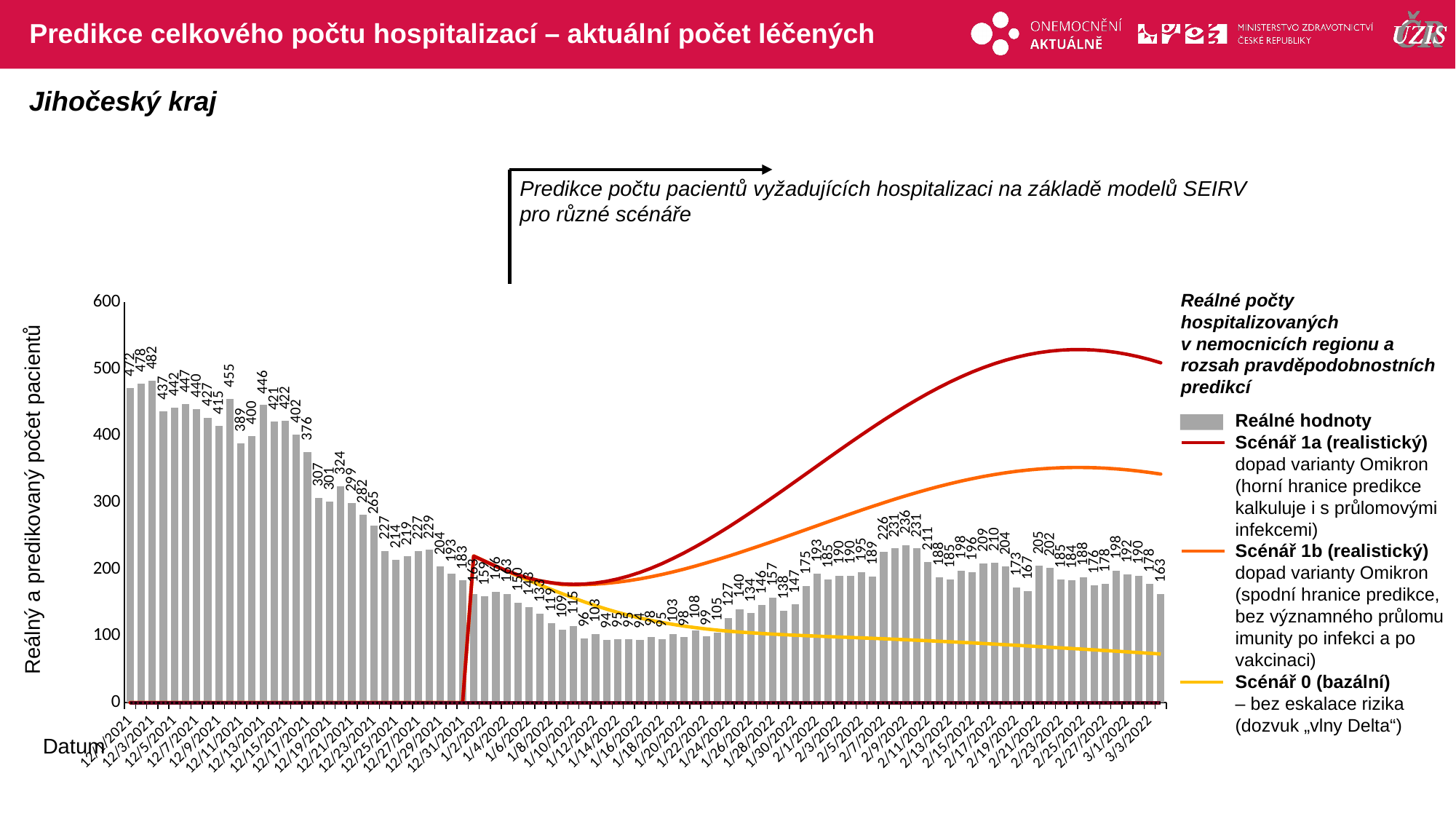

# Predikce celkového počtu hospitalizací – aktuální počet léčených
Jihočeský kraj
Predikce počtu pacientů vyžadujících hospitalizaci na základě modelů SEIRV pro různé scénáře
Reálné počty hospitalizovaných v nemocnicích regionu a rozsah pravděpodobnostních predikcí

### Chart

| Category |  |  |  |  |  |  |
|---|---|---|---|---|---|---|
| 44531 | 472.0 | None | None | None | None | None |
| 44532 | 478.0 | None | None | None | None | None |
| 44533 | 482.0 | None | None | None | None | None |
| 44534 | 437.0 | None | None | None | None | None |
| 44535 | 442.0 | None | None | None | None | None |
| 44536 | 447.0 | None | None | None | None | None |
| 44537 | 440.0 | None | None | None | None | None |
| 44538 | 427.0 | None | None | None | None | None |
| 44539 | 415.0 | None | None | None | None | None |
| 44540 | 455.0 | None | None | None | None | None |
| 44541 | 389.0 | None | None | None | None | None |
| 44542 | 400.0 | None | None | None | None | None |
| 44543 | 446.0 | None | None | None | None | None |
| 44544 | 421.0 | None | None | None | None | None |
| 44545 | 422.0 | None | None | None | None | None |
| 44546 | 402.0 | None | None | None | None | None |
| 44547 | 376.0 | None | None | None | None | None |
| 44548 | 307.0 | None | None | None | None | None |
| 44549 | 301.0 | None | None | None | None | None |
| 44550 | 324.0 | None | None | None | None | None |
| 44551 | 299.0 | None | None | None | None | None |
| 44552 | 282.0 | None | None | None | None | None |
| 44553 | 265.0 | None | None | None | None | None |
| 44554 | 227.0 | None | None | None | None | None |
| 44555 | 214.0 | None | None | None | None | None |
| 44556 | 219.0 | None | None | None | None | None |
| 44557 | 227.0 | None | None | None | None | None |
| 44558 | 229.0 | None | None | None | None | None |
| 44559 | 204.0 | None | None | None | None | None |
| 44560 | 193.0 | None | None | None | None | None |
| 44561 | 183.0 | None | None | None | None | None |
| 44562 | 163.0 | 219.68377835676813 | 219.68377835676813 | 219.68377835676813 | None | None |
| 44563 | 159.0 | 211.99710982825115 | 211.99710982825115 | 211.99710982825115 | None | None |
| 44564 | 166.0 | 204.45292787221854 | 204.45292787221854 | 204.45292787221854 | None | None |
| 44565 | 163.0 | 197.0576033807374 | 197.47080111610802 | 197.47080111610802 | None | None |
| 44566 | 150.0 | 189.81656263494668 | 191.33405456087152 | 191.33405456087152 | None | None |
| 44567 | 143.0 | 182.9404406113196 | 186.3979233577002 | 186.3979233577002 | None | None |
| 44568 | 133.0 | 176.21196001253702 | 182.5114434292319 | 182.5114434292319 | None | None |
| 44569 | 119.0 | 169.63485022901227 | 179.7059492800322 | 179.7059492800322 | None | None |
| 44570 | 109.0 | 163.21220828863378 | 176.9004551308325 | 177.9921152042398 | None | None |
| 44571 | 115.0 | 156.94671637663455 | 176.58891420094724 | 177.36903334446922 | None | None |
| 44572 | 96.0 | 150.96158999321835 | 176.81648805542162 | 177.82418105341796 | None | None |
| 44573 | 103.0 | 145.3401997795628 | 177.57185126302318 | 179.33490746862108 | None | None |
| 44574 | 94.0 | 140.12201642851758 | 178.83834108964024 | 181.86788712185526 | None | None |
| 44575 | 95.0 | 135.31972000324083 | 180.59743407516086 | 185.38607309289642 | None | None |
| 44576 | 95.0 | 130.93115341286023 | 182.82773819650734 | 189.84668133558947 | None | None |
| 44577 | 94.0 | 126.94603632979859 | 185.50692493913618 | 195.20505482084715 | None | None |
| 44578 | 98.0 | 123.34949894447153 | 188.6128749907759 | 201.4169549241266 | None | None |
| 44579 | 95.0 | 120.12273183243298 | 192.11900508359966 | 208.4292151097741 | None | None |
| 44580 | 103.0 | 117.24383896523776 | 195.98841348744514 | 216.16803191746504 | None | None |
| 44581 | 98.0 | 114.68797108622836 | 200.1820541609463 | 224.5553132644674 | None | None |
| 44582 | 108.0 | 112.42967312601417 | 204.66506746648176 | 233.5213398755384 | None | None |
| 44583 | 99.0 | 110.44257963544028 | 209.40667613306766 | 243.00455720871005 | None | None |
| 44584 | 105.0 | 108.70073332231807 | 214.37881469418258 | 252.94883433093983 | None | None |
| 44585 | 127.0 | 107.17941523965449 | 219.55530842051564 | 263.3018217836061 | None | None |
| 44586 | 140.0 | 105.85252576896882 | 224.91094607701416 | 274.0130970966031 | None | None |
| 44587 | 134.0 | 104.68928181809329 | 230.4197220237486 | 285.0306489900719 | None | None |
| 44588 | 146.0 | 103.65910406872133 | 236.0558860278733 | 296.30297699832136 | None | None |
| 44589 | 157.0 | 102.7355215199998 | 241.7947942511195 | 307.7807934448137 | None | None |
| 44590 | 138.0 | 101.89626196190994 | 247.61222128748207 | 319.41564751753896 | None | None |
| 44591 | 147.0 | 101.12245509745921 | 253.48476254330845 | 331.1607300291916 | None | None |
| 44592 | 175.0 | 100.39807709225235 | 259.389344888196 | 342.9698947189666 | None | None |
| 44593 | 193.0 | 99.70931406858969 | 265.3028961908701 | 354.79699732431493 | None | None |
| 44594 | 185.0 | 99.0434394765339 | 271.2018987109946 | 366.595002364564 | None | None |
| 44595 | 190.0 | 98.38935341883375 | 277.06239350526545 | 378.3159919531056 | None | None |
| 44596 | 190.0 | 97.73801744923452 | 282.8601296434756 | 389.91146422952573 | None | None |
| 44597 | 195.0 | 97.08199775111532 | 288.5704757307298 | 401.3321564040343 | None | None |
| 44598 | 189.0 | 96.41560307938379 | 294.1686377042174 | 412.52848035100953 | None | None |
| 44599 | 226.0 | 95.73450056296696 | 299.63000392665606 | 423.45121279588693 | None | None |
| 44600 | 231.0 | 95.03541674360622 | 304.9301533199176 | 434.0515115824099 | None | None |
| 44601 | 236.0 | 94.31611616158878 | 310.0460178308531 | 444.28324060428076 | None | None |
| 44602 | 231.0 | 93.5751944846 | 314.955465546471 | 454.1021360355167 | None | None |
| 44603 | 211.0 | 92.81192203926855 | 319.63727732338737 | 463.4657595893495 | None | None |
| 44604 | 188.0 | 92.02601799853994 | 324.07107528180103 | 472.3333555061767 | None | None |
| 44605 | 185.0 | 91.21762417297025 | 328.2377707178714 | 480.6667463783175 | None | None |
| 44606 | 198.0 | 90.38736034778313 | 332.1196061520133 | 488.4304172466015 | None | None |
| 44607 | 196.0 | 89.53618688642912 | 335.7001287193588 | 495.59146238129244 | None | None |
| 44608 | 209.0 | 88.66524043521699 | 338.9643564027349 | 502.1199177480443 | None | None |
| 44609 | 210.0 | 87.7756322574135 | 341.89885194476403 | 507.98890883210277 | None | None |
| 44610 | 204.0 | 86.86849152240906 | 344.4917944674143 | 513.1747938774032 | None | None |
| 44611 | 173.0 | 85.944910238271 | 346.7330643210218 | 517.6573335846184 | None | None |
| 44612 | 167.0 | 85.00613672648099 | 348.61430577027403 | 521.4198164831228 | None | None |
| 44613 | 205.0 | 84.05351911074753 | 350.1289103124161 | 524.4490255674068 | None | None |
| 44614 | 202.0 | 83.08839796220666 | 351.2721540230213 | 526.7355129886172 | None | None |
| 44615 | 185.0 | 82.11211906397543 | 352.04120652948166 | 528.2736180015379 | None | None |
| 44616 | 184.0 | 81.1259910139703 | 352.4350748769685 | 529.0613546965119 | None | None |
| 44617 | 188.0 | 80.13126687271578 | 352.4545748108321 | 529.1003545642391 | None | None |
| 44618 | 176.0 | 79.12914282172864 | 352.1023261290591 | 528.3958572006928 | None | None |
| 44619 | 178.0 | 78.12075788194619 | 351.38272885248045 | 526.9566626475354 | None | None |
| 44620 | 198.0 | 77.10714790491596 | 350.3019207103077 | 524.79504636319 | None | None |
| 44621 | 192.0 | 76.08930138954558 | 348.8677147179958 | 521.9266343785663 | None | None |
| 44622 | 190.0 | 75.06816406413034 | 347.0895186397961 | 518.3702422221667 | None | None |
| 44623 | 178.0 | 74.0446312913921 | 344.9782272910879 | 514.1476595247503 | None | None |
| 44624 | 163.0 | 73.01954449017056 | 342.5461118258269 | 509.2834285942284 | None | None |
|  | None | None | None | None | None | None |
|  | None | None | None | None | None | None |
Reálné hodnoty
Scénář 1a (realistický)  dopad varianty Omikron (horní hranice predikce kalkuluje i s průlomovými infekcemi)
Scénář 1b (realistický)   dopad varianty Omikron (spodní hranice predikce, bez významného průlomu imunity po infekci a po vakcinaci)
Scénář 0 (bazální)
– bez eskalace rizika (dozvuk „vlny Delta“)

Reálný a predikovaný počet pacientů
Datum